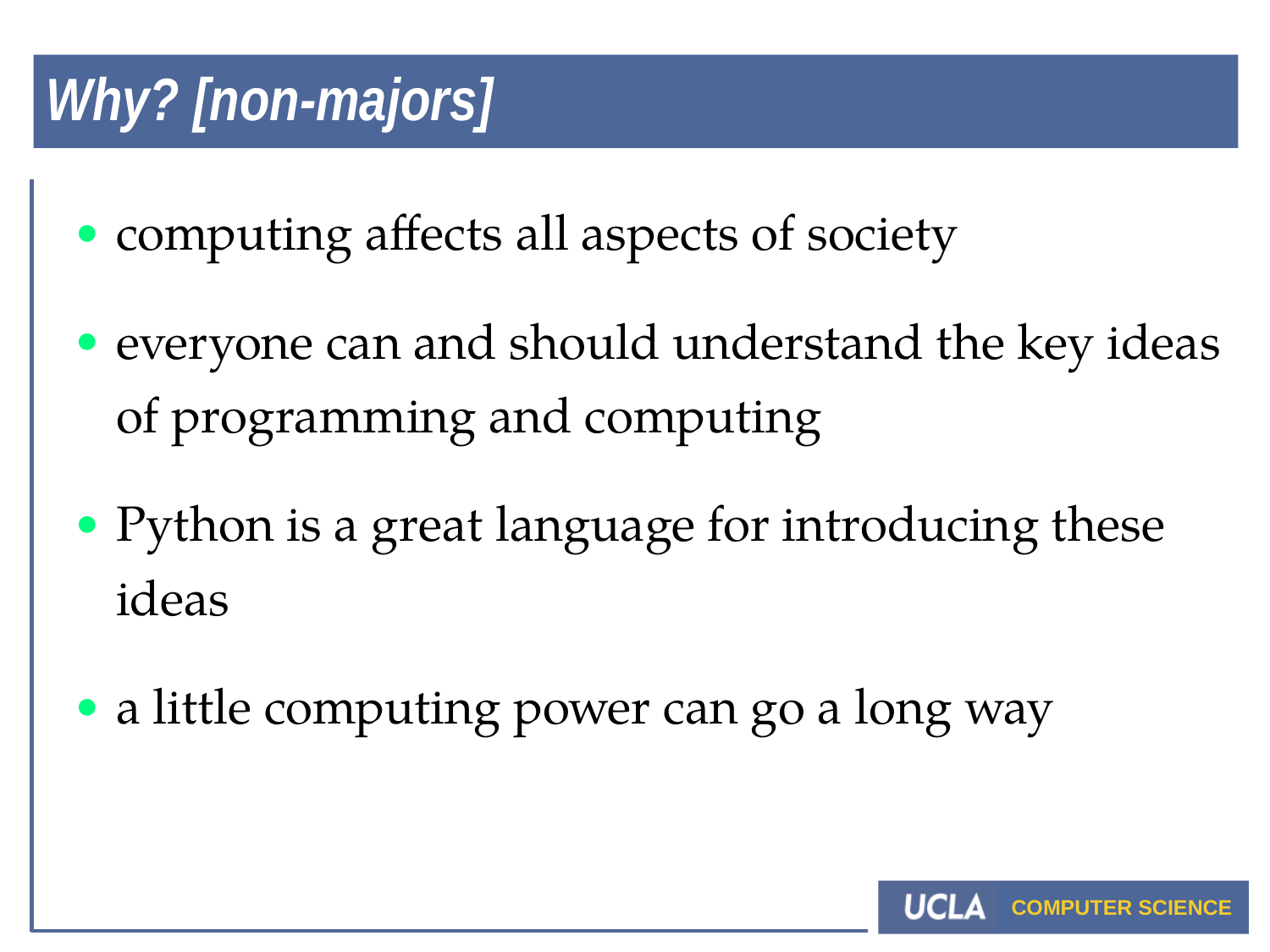

# Why? [non-majors]
computing affects all aspects of society
everyone can and should understand the key ideas of programming and computing
Python is a great language for introducing these ideas
a little computing power can go a long way